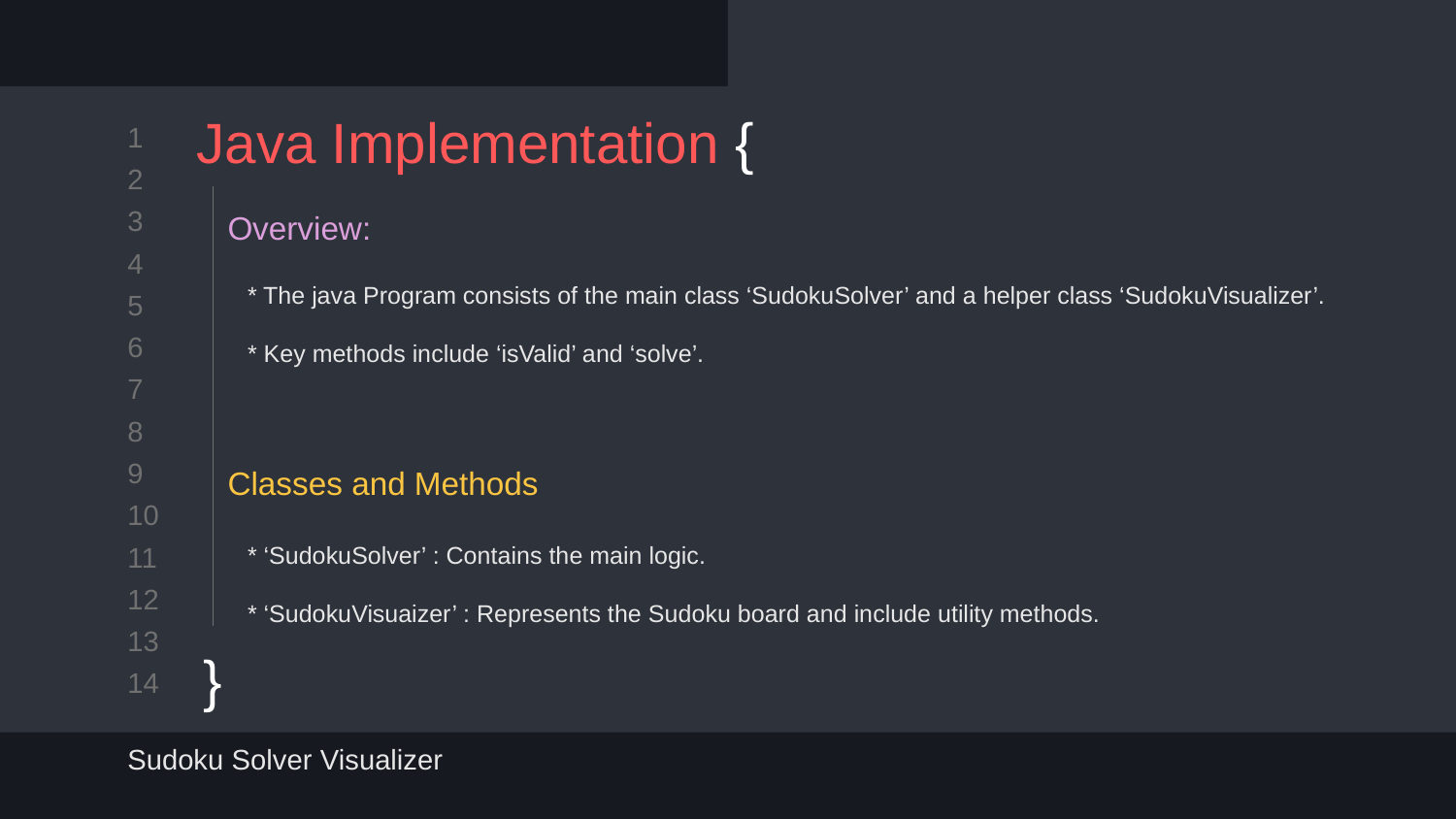

Java Implementation {
}
Overview:
* The java Program consists of the main class ‘SudokuSolver’ and a helper class ‘SudokuVisualizer’.

* Key methods include ‘isValid’ and ‘solve’.
Classes and Methods
* ‘SudokuSolver’ : Contains the main logic.

* ‘SudokuVisuaizer’ : Represents the Sudoku board and include utility methods.

Sudoku Solver Visualizer